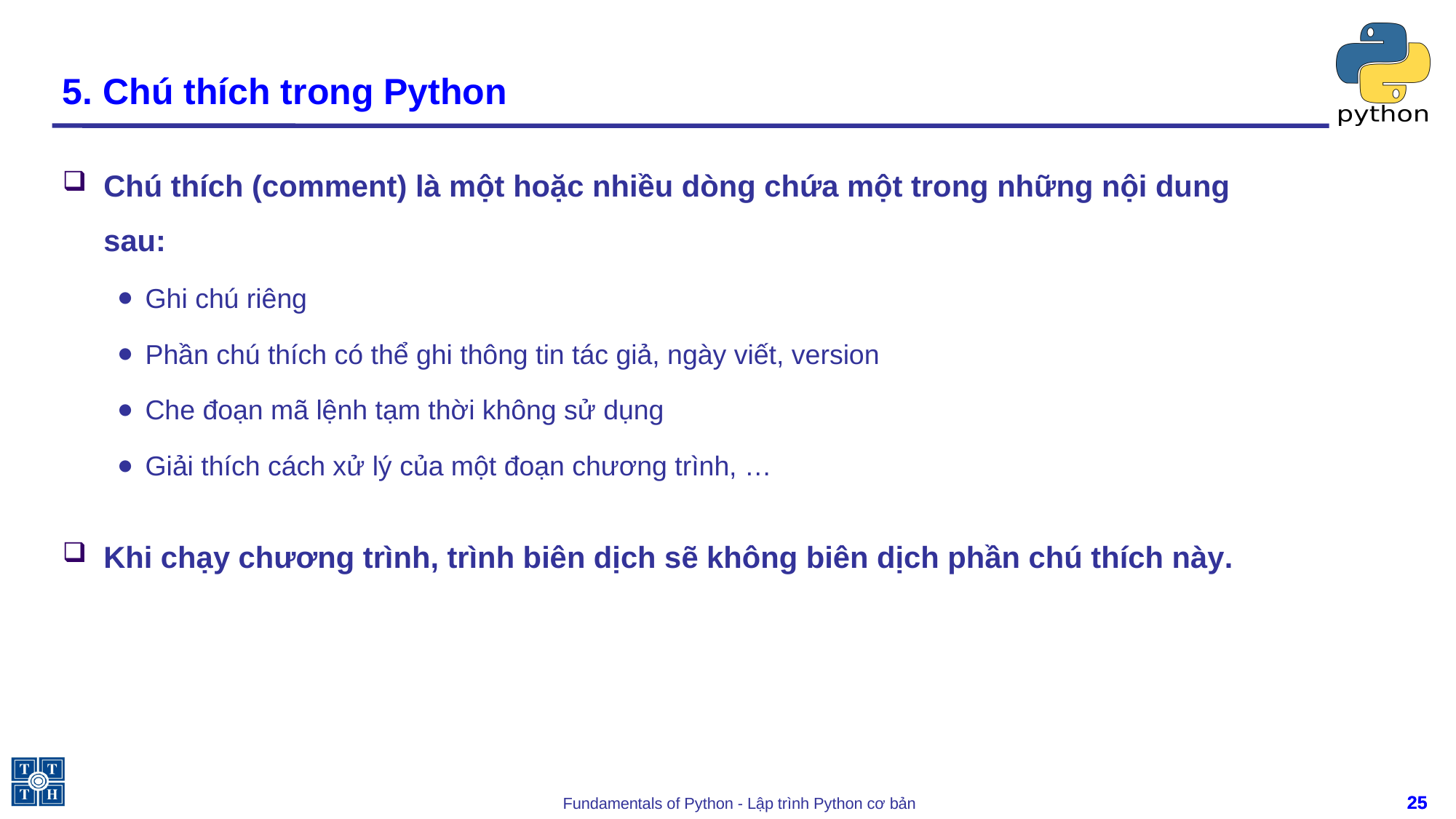

# 5. Chú thích trong Python
Chú thích (comment) là một hoặc nhiều dòng chứa một trong những nội dung sau:
Ghi chú riêng
Phần chú thích có thể ghi thông tin tác giả, ngày viết, version
Che đoạn mã lệnh tạm thời không sử dụng
Giải thích cách xử lý của một đoạn chương trình, …
Khi chạy chương trình, trình biên dịch sẽ không biên dịch phần chú thích này.